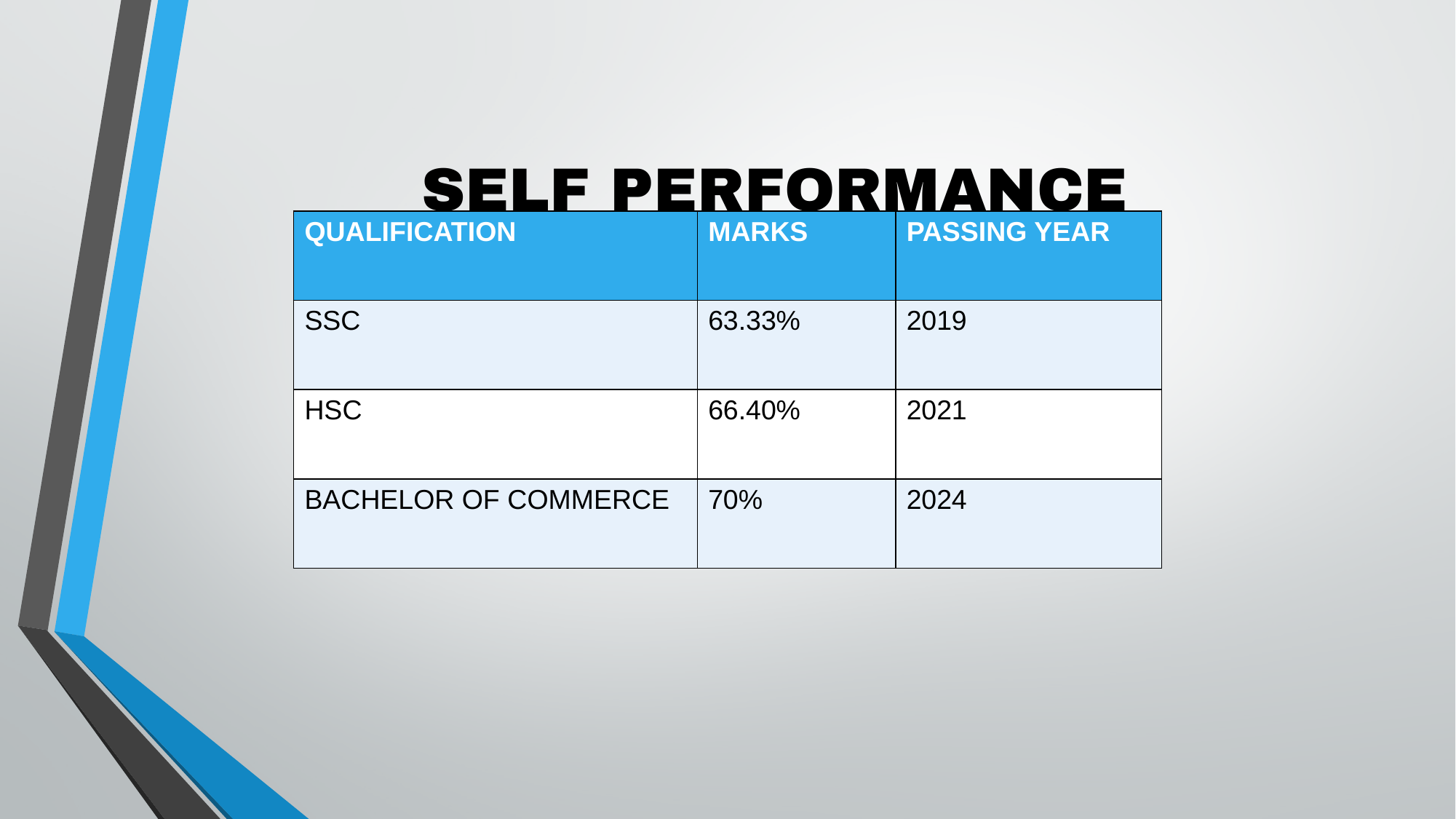

# SELF PERFORMANCE
| QUALIFICATION | MARKS | PASSING YEAR |
| --- | --- | --- |
| SSC | 63.33% | 2019 |
| HSC | 66.40% | 2021 |
| BACHELOR OF COMMERCE | 70% | 2024 |